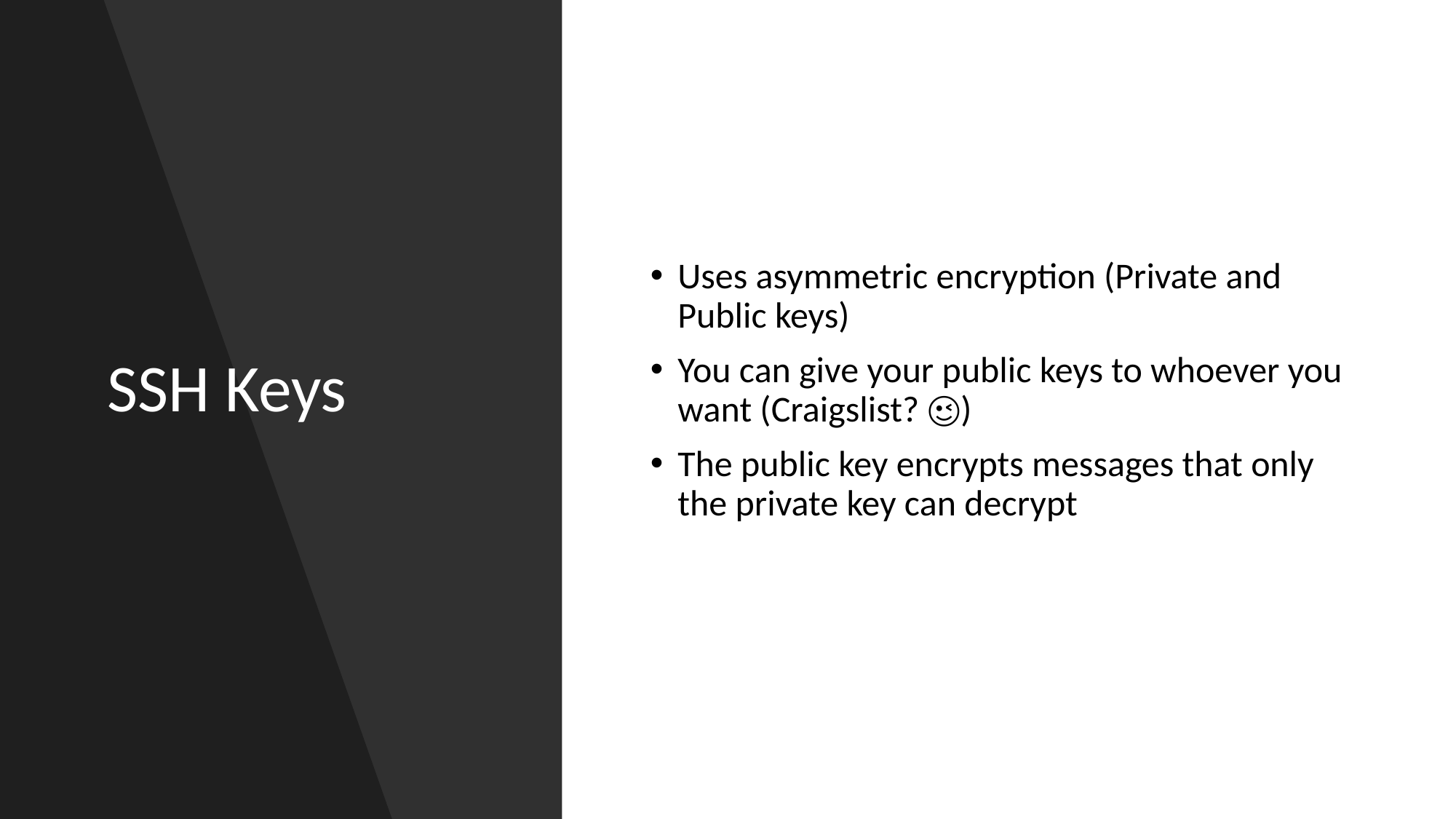

# SSH Keys
Uses asymmetric encryption (Private and Public keys)
You can give your public keys to whoever you want (Craigslist? 😉)
The public key encrypts messages that only the private key can decrypt